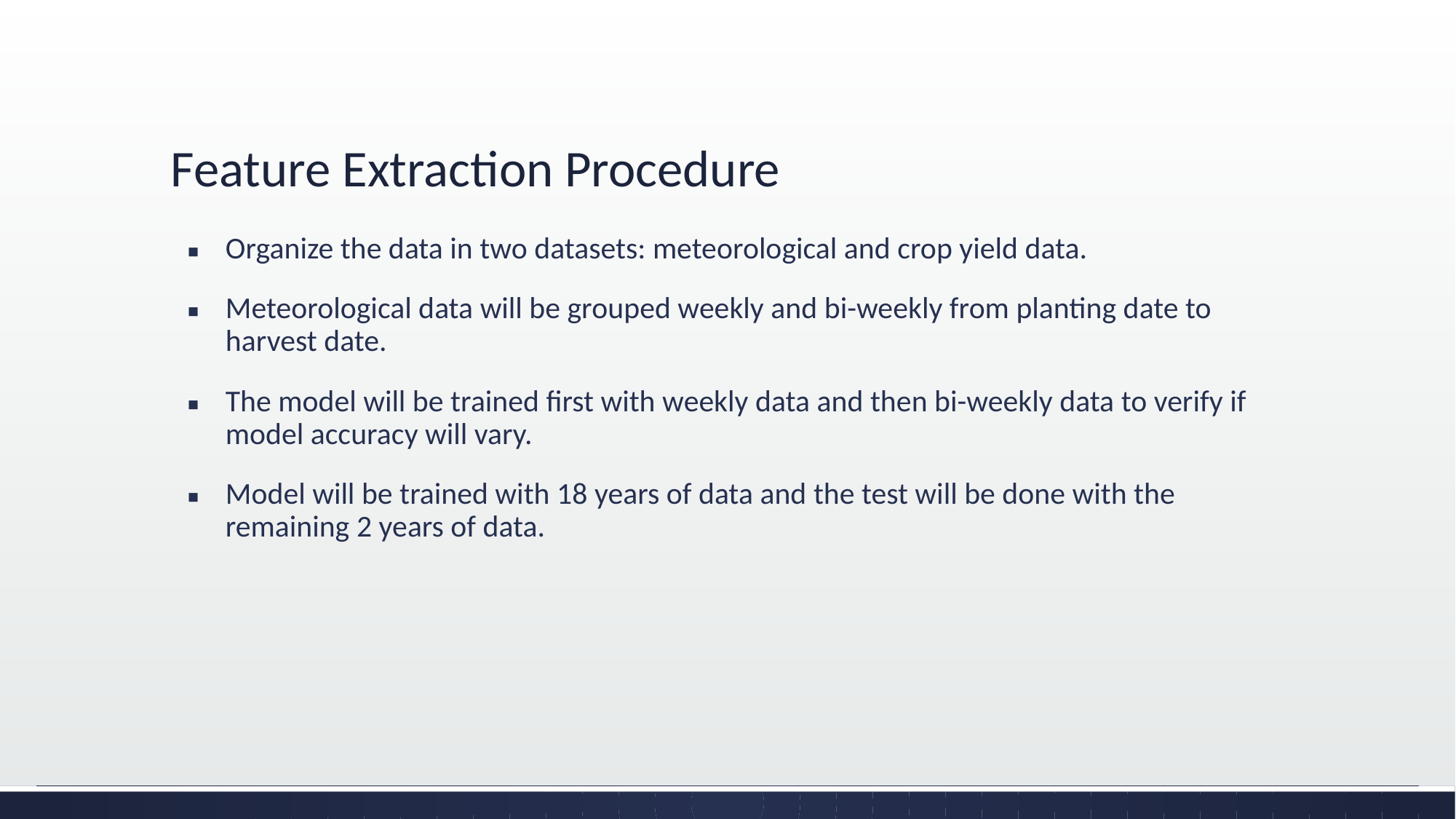

# Feature Extraction Procedure
Organize the data in two datasets: meteorological and crop yield data.
Meteorological data will be grouped weekly and bi-weekly from planting date to harvest date.
The model will be trained first with weekly data and then bi-weekly data to verify if  model accuracy will vary.
Model will be trained with 18 years of data and the test will be done with the remaining 2 years of data.